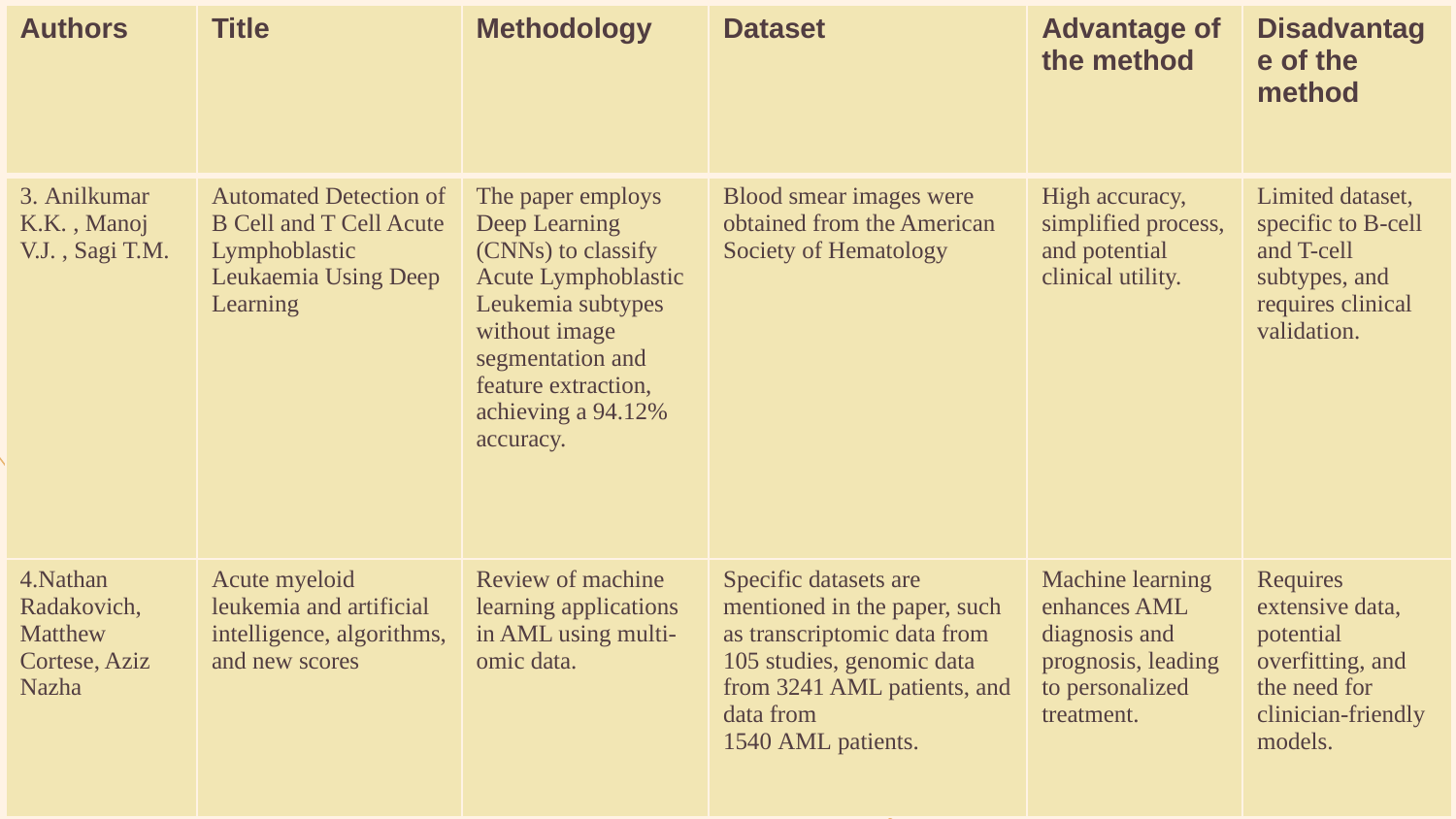

| Authors | Title | Methodology | Dataset | Advantage of the method | Disadvantage of the method |
| --- | --- | --- | --- | --- | --- |
| 3. Anilkumar K.K. , Manoj V.J. , Sagi T.M. | Automated Detection of B Cell and T Cell Acute Lymphoblastic Leukaemia Using Deep Learning | The paper employs Deep Learning (CNNs) to classify Acute Lymphoblastic Leukemia subtypes without image segmentation and feature extraction, achieving a 94.12% accuracy. | Blood smear images were obtained from the American Society of Hematology | High accuracy, simplified process, and potential clinical utility. | Limited dataset, specific to B-cell and T-cell subtypes, and requires clinical validation. |
| 4.Nathan Radakovich, Matthew Cortese, Aziz Nazha | Acute myeloid leukemia and artificial intelligence, algorithms, and new scores | Review of machine learning applications in AML using multi-omic data. | Specific datasets are mentioned in the paper, such as transcriptomic data from 105 studies, genomic data from 3241 AML patients, and data from 1540 AML patients. | Machine learning enhances AML diagnosis and prognosis, leading to personalized treatment. | Requires extensive data, potential overfitting, and the need for clinician-friendly models. |